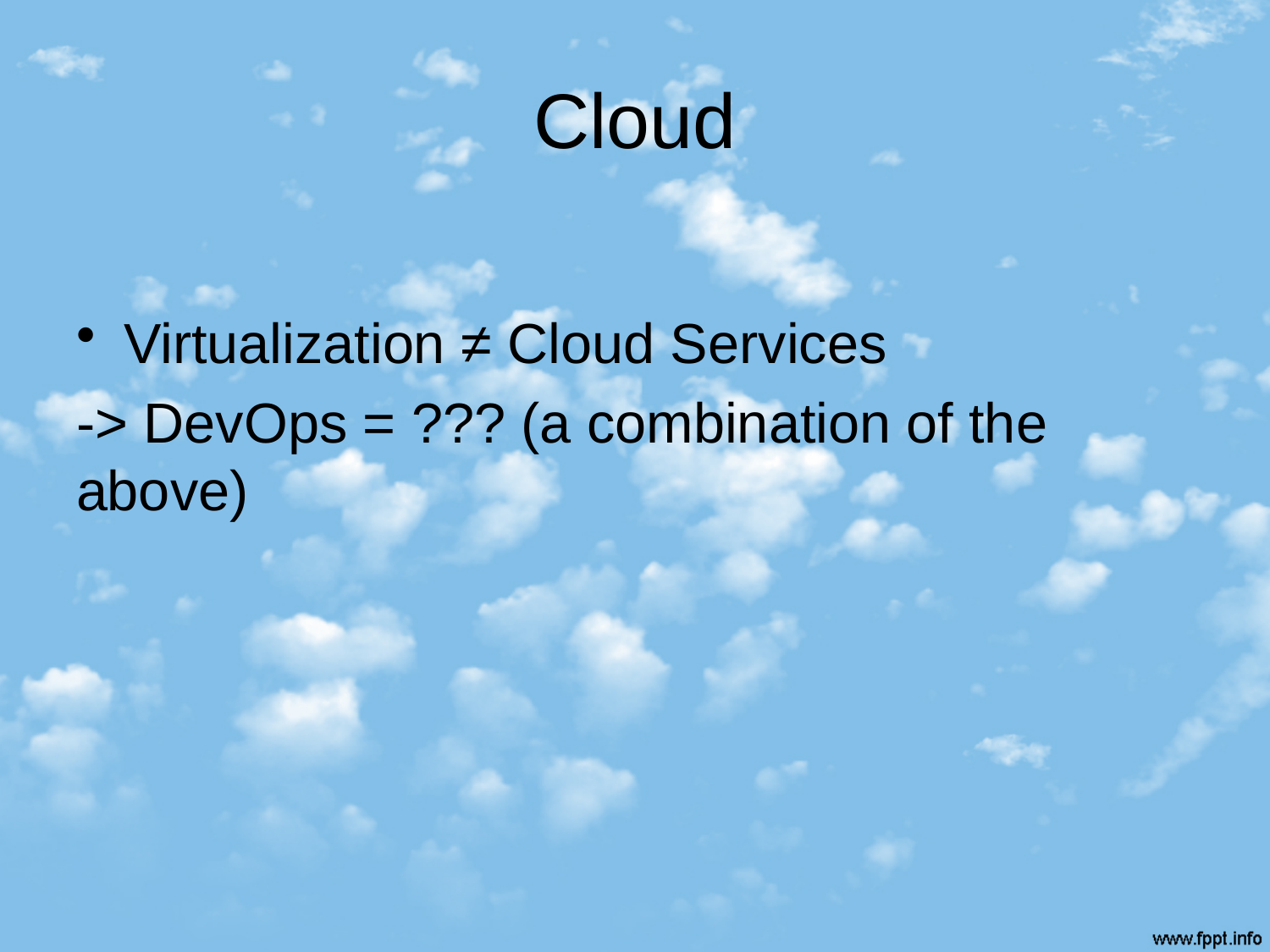

# Cloud

Virtualization ≠ Cloud Services
-> DevOps = ??? (a combination of the above)